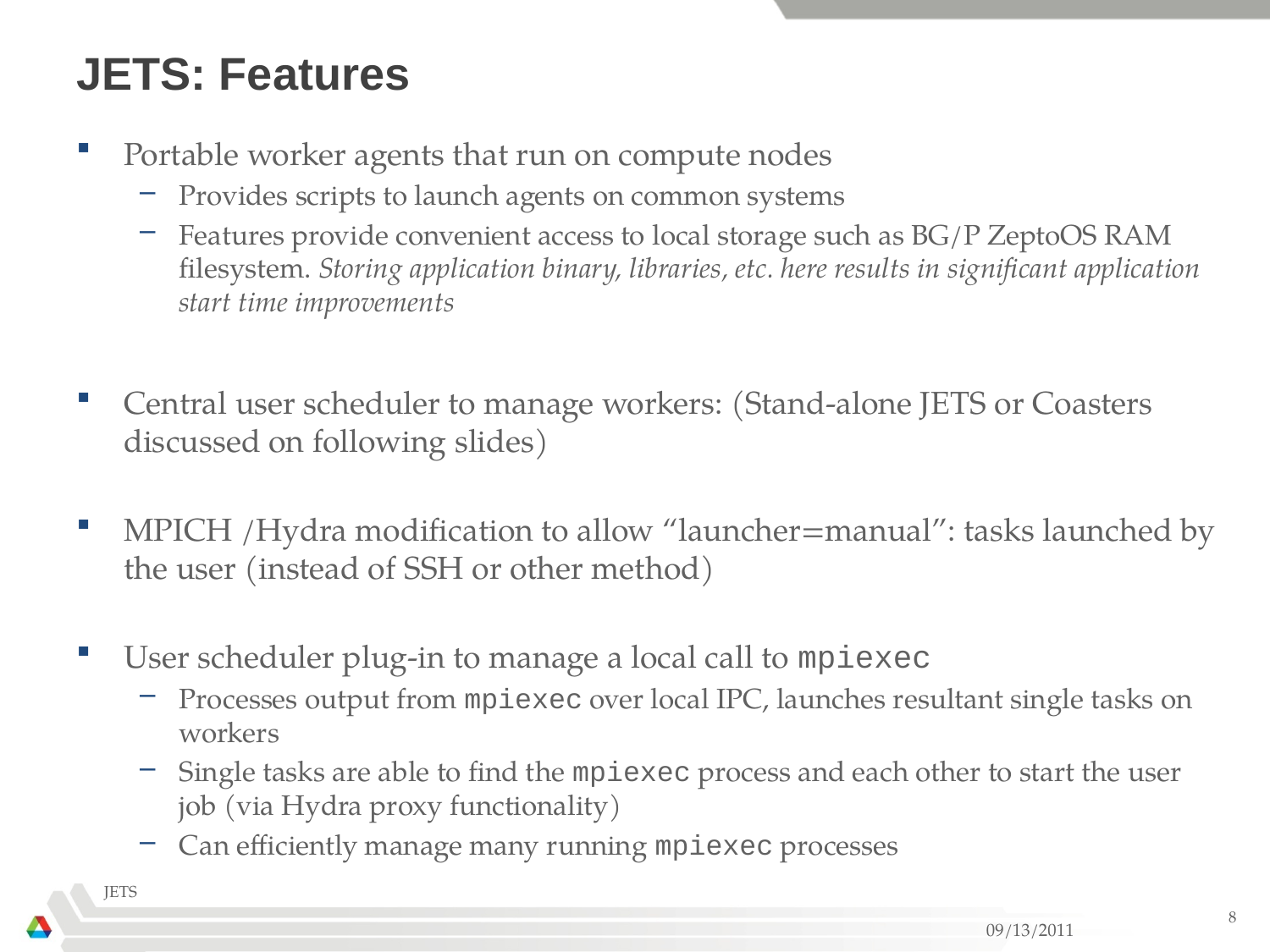

# JETS: Features
Portable worker agents that run on compute nodes
Provides scripts to launch agents on common systems
Features provide convenient access to local storage such as BG/P ZeptoOS RAM filesystem. Storing application binary, libraries, etc. here results in significant application start time improvements

Central user scheduler to manage workers: (Stand-alone JETS or Coasters discussed on following slides)

MPICH /Hydra modification to allow “launcher=manual”: tasks launched by the user (instead of SSH or other method)

User scheduler plug-in to manage a local call to mpiexec
Processes output from mpiexec over local IPC, launches resultant single tasks on workers
Single tasks are able to find the mpiexec process and each other to start the user job (via Hydra proxy functionality)
Can efficiently manage many running mpiexec processes

JETS
8
09/13/2011